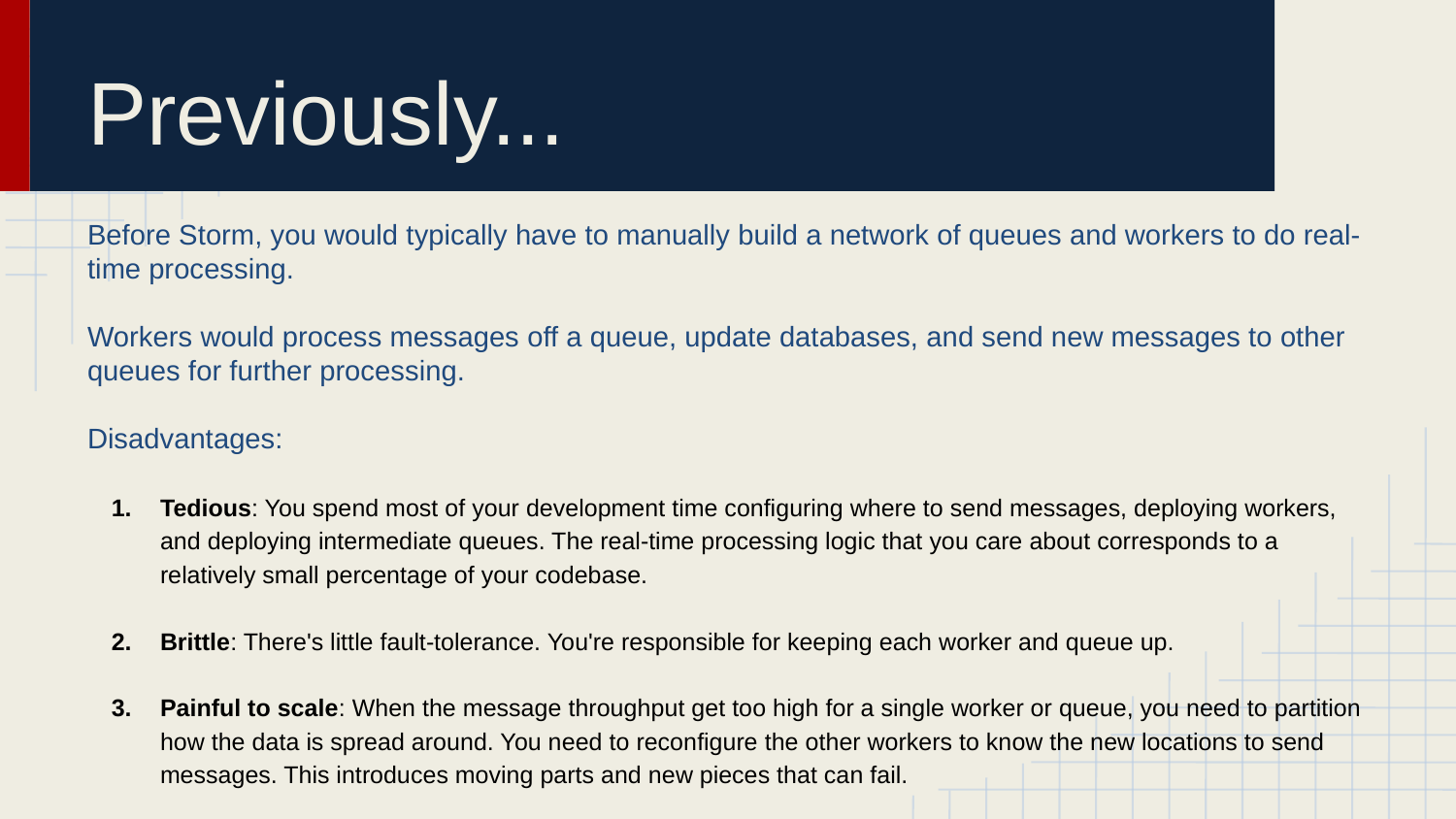

# Previously...
Before Storm, you would typically have to manually build a network of queues and workers to do real-time processing.

Workers would process messages off a queue, update databases, and send new messages to other queues for further processing.

Disadvantages:

Tedious: You spend most of your development time configuring where to send messages, deploying workers, and deploying intermediate queues. The real-time processing logic that you care about corresponds to a relatively small percentage of your codebase.

Brittle: There's little fault-tolerance. You're responsible for keeping each worker and queue up.

Painful to scale: When the message throughput get too high for a single worker or queue, you need to partition how the data is spread around. You need to reconfigure the other workers to know the new locations to send messages. This introduces moving parts and new pieces that can fail.